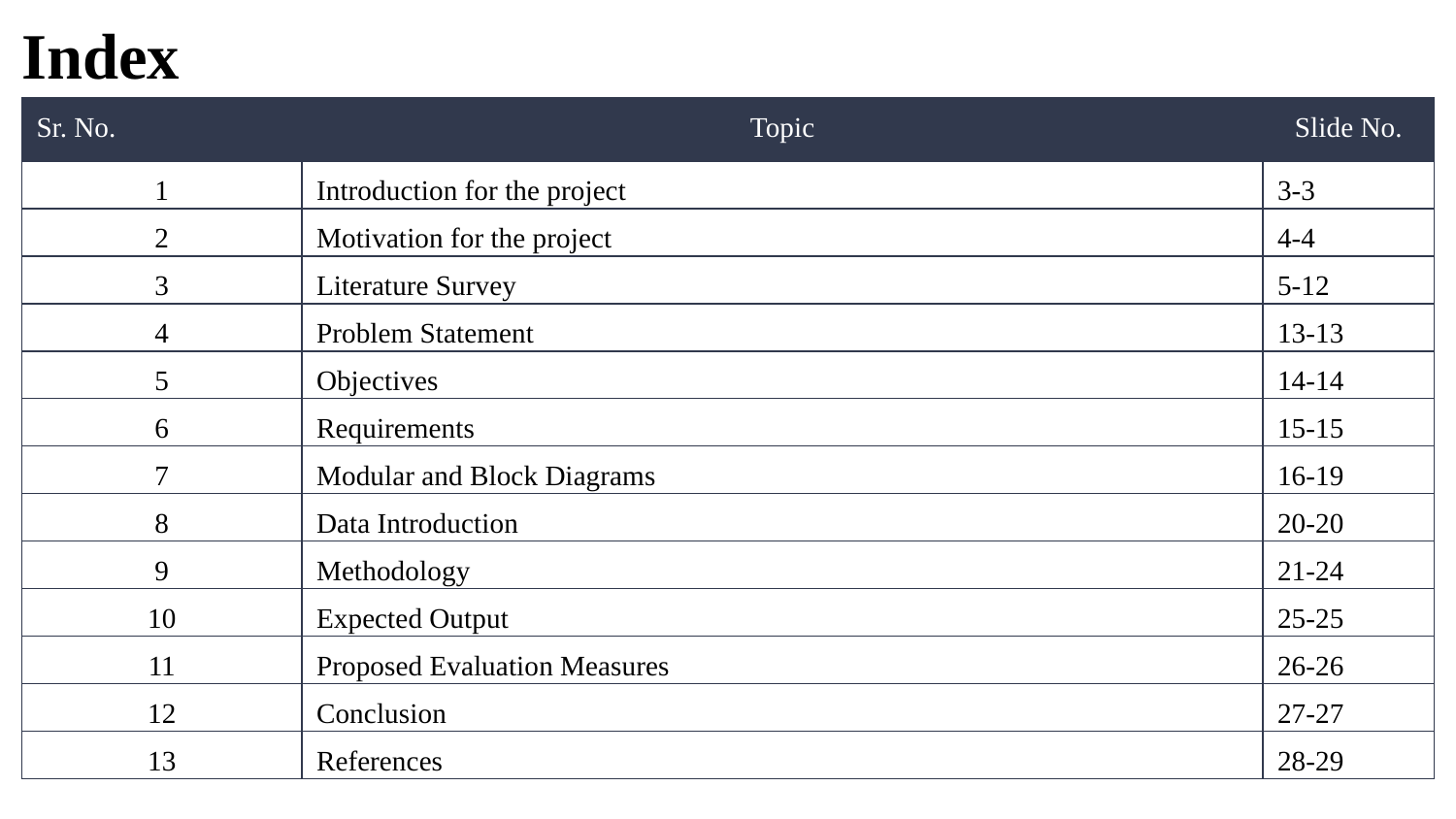

Index
| Sr. No. | Topic | Slide No. |
| --- | --- | --- |
| 1 | Introduction for the project | 3-3 |
| 2 | Motivation for the project | 4-4 |
| 3 | Literature Survey | 5-12 |
| 4 | Problem Statement | 13-13 |
| 5 | Objectives | 14-14 |
| 6 | Requirements | 15-15 |
| 7 | Modular and Block Diagrams | 16-19 |
| 8 | Data Introduction | 20-20 |
| 9 | Methodology | 21-24 |
| 10 | Expected Output | 25-25 |
| 11 | Proposed Evaluation Measures | 26-26 |
| 12 | Conclusion | 27-27 |
| 13 | References | 28-29 |